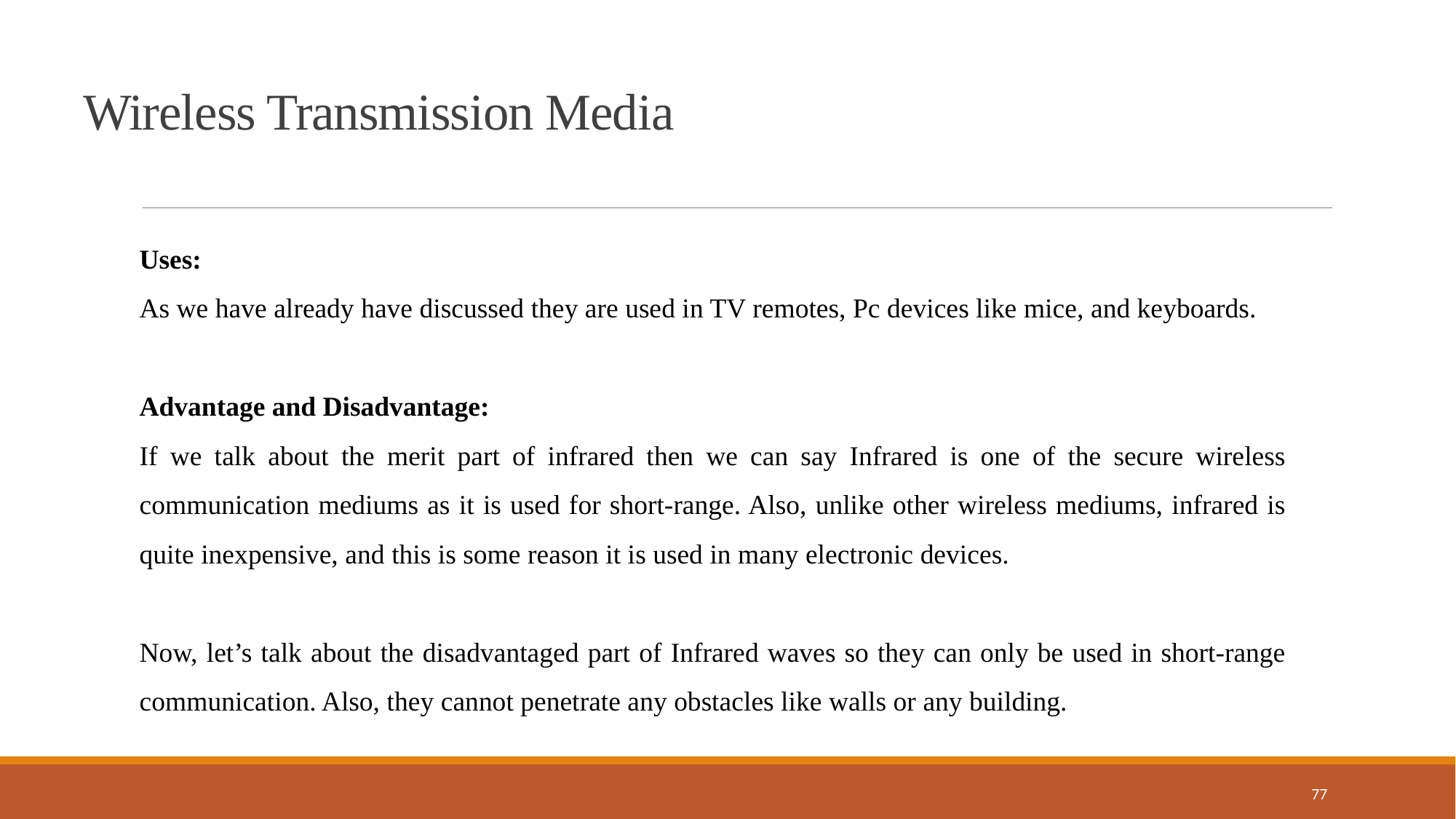

Wireless Transmission Media
Uses:
As we have already have discussed they are used in TV remotes, Pc devices like mice, and keyboards.

Advantage and Disadvantage:
If we talk about the merit part of infrared then we can say Infrared is one of the secure wireless communication mediums as it is used for short-range. Also, unlike other wireless mediums, infrared is quite inexpensive, and this is some reason it is used in many electronic devices.

Now, let’s talk about the disadvantaged part of Infrared waves so they can only be used in short-range communication. Also, they cannot penetrate any obstacles like walls or any building.
77